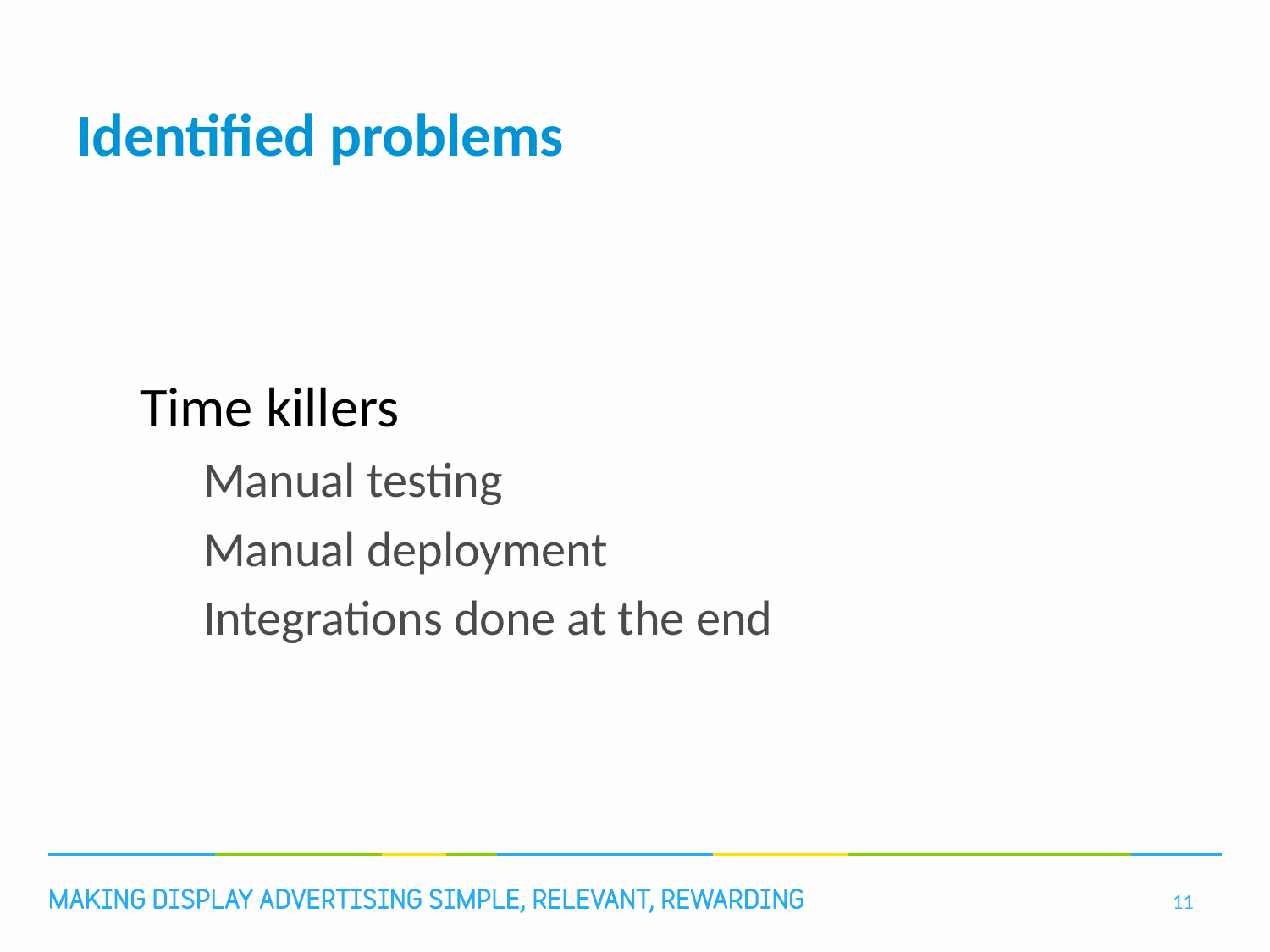

# Identified problems
Time killers
Manual testing
Manual deployment
Integrations done at the end
11